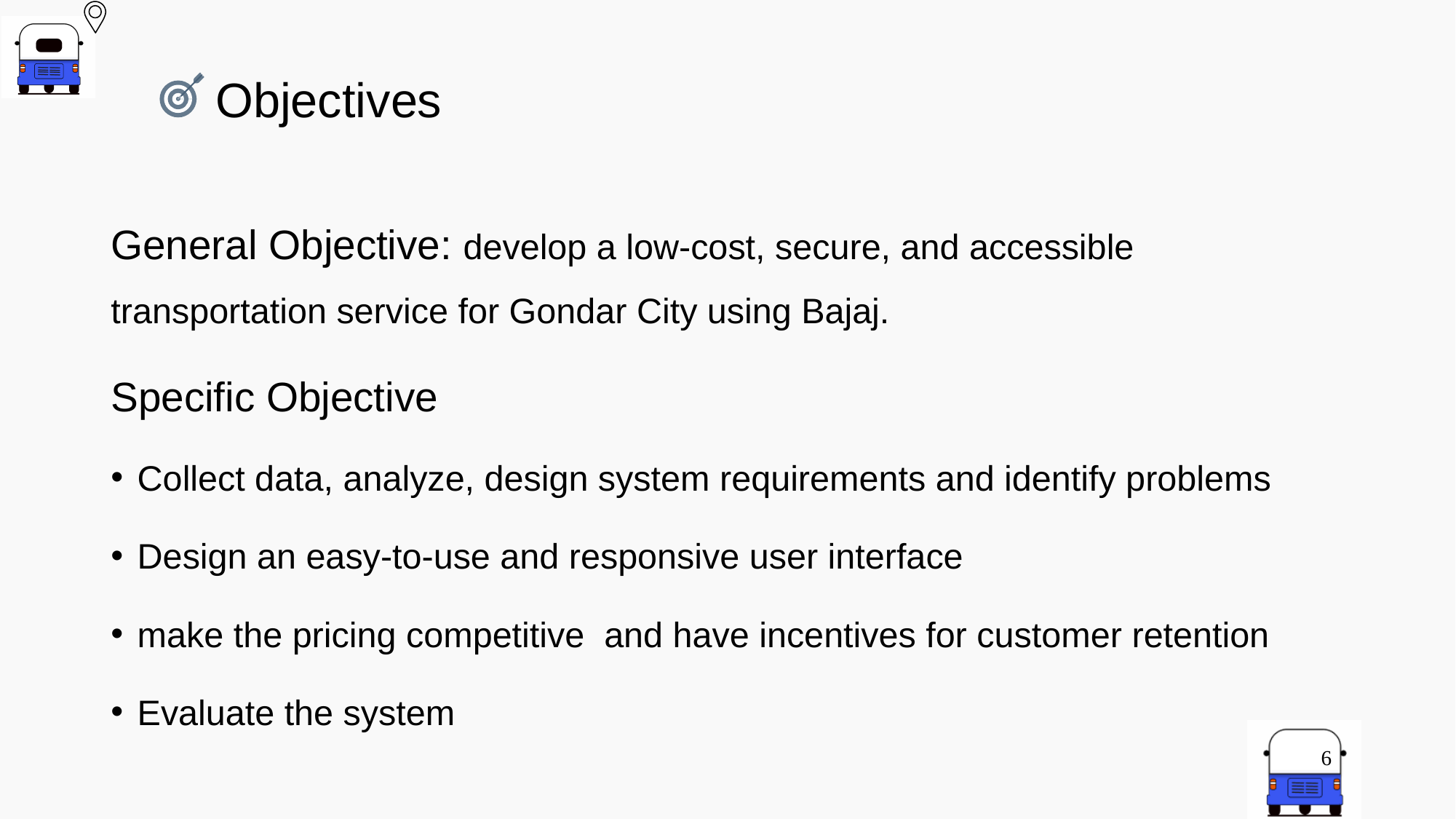

# Objectives

General Objective: develop a low-cost, secure, and accessible transportation service for Gondar City using Bajaj.
Specific Objective
Collect data, analyze, design system requirements and identify problems
Design an easy-to-use and responsive user interface
make the pricing competitive  and have incentives for customer retention
Evaluate the system
6